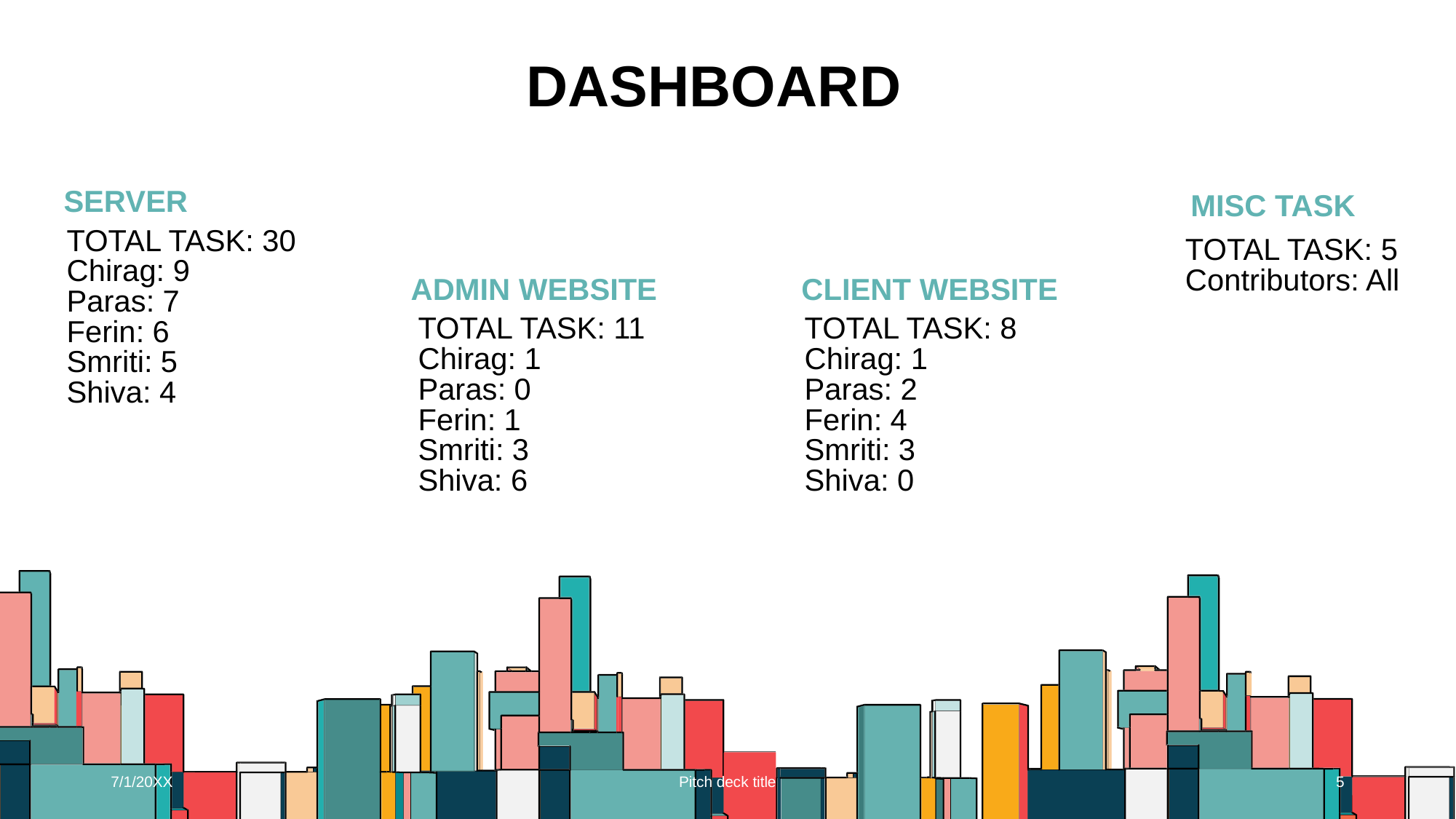

# DASHBOARD
SERVER
MISC TASK
TOTAL TASK: 30
Chirag: 9
Paras: 7
Ferin: 6
Smriti: 5
Shiva: 4

TOTAL TASK: 5
Contributors: All
ADMIN WEBSITE
CLIENT WEBSITE
TOTAL TASK: 11
Chirag: 1
Paras: 0
Ferin: 1
Smriti: 3
Shiva: 6

TOTAL TASK: 8
Chirag: 1
Paras: 2
Ferin: 4
Smriti: 3
Shiva: 0

7/1/20XX
Pitch deck title
5